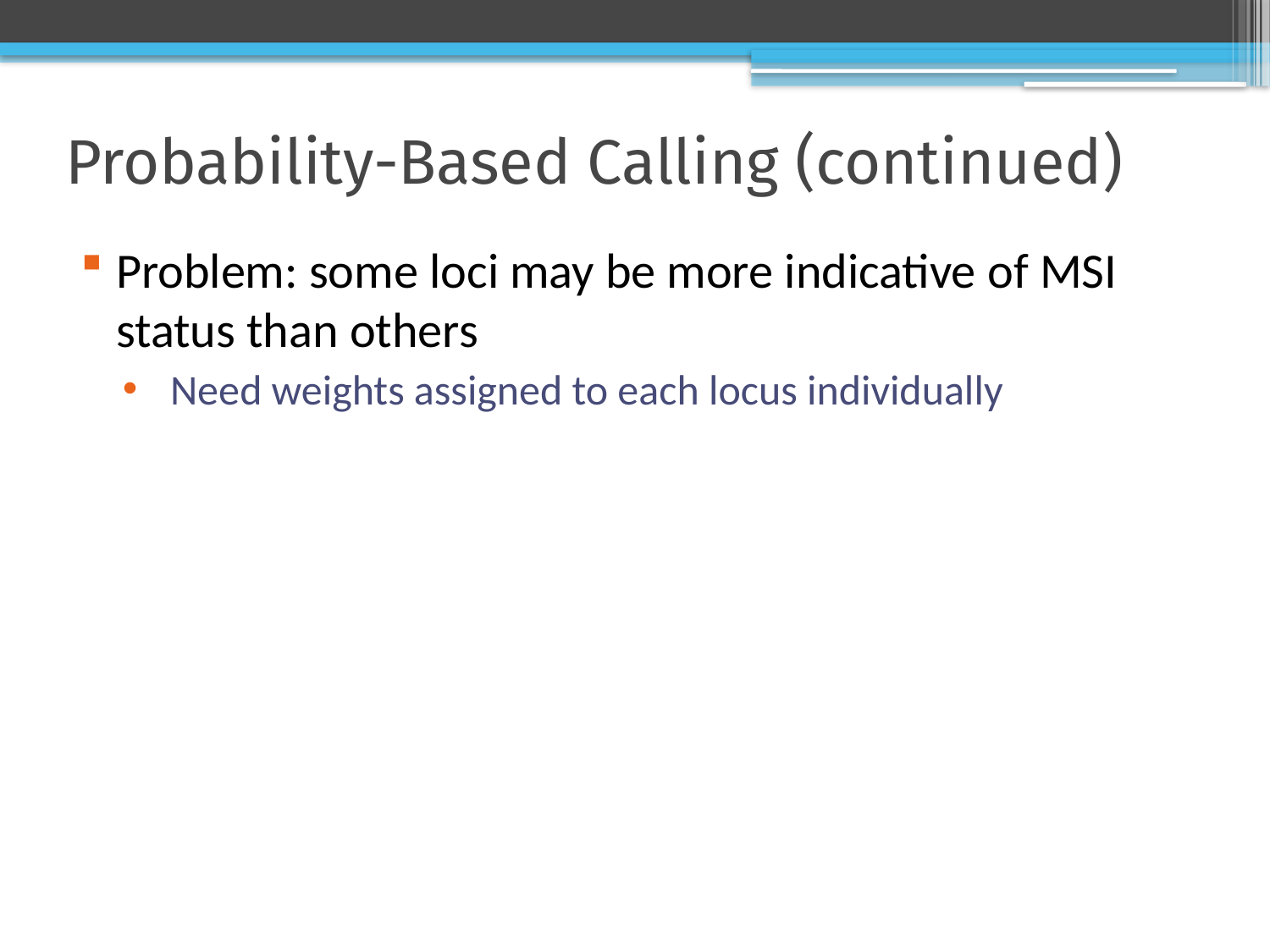

# Probability-Based Calling (continued)
Problem: some loci may be more indicative of MSI status than others
Need weights assigned to each locus individually